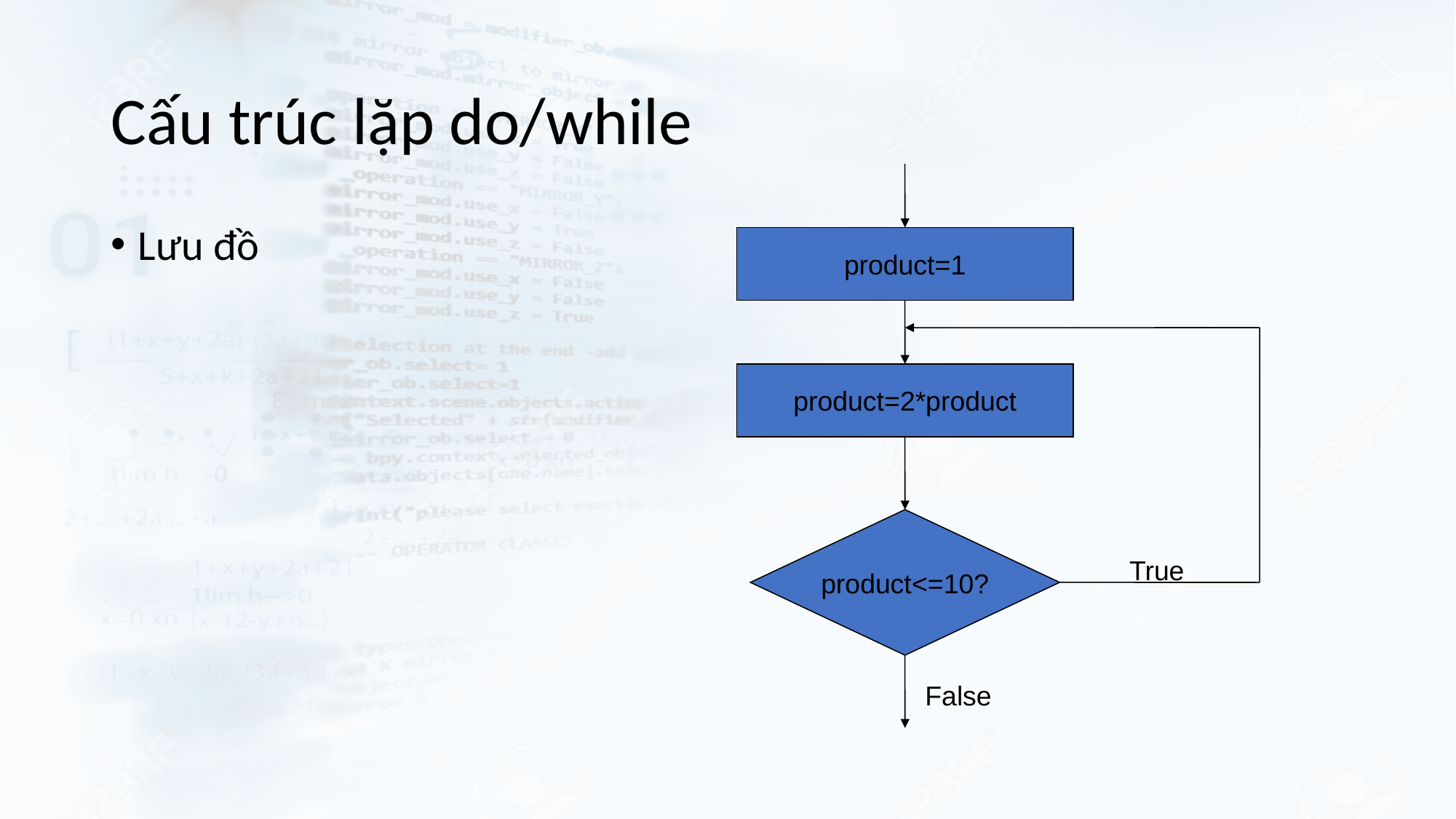

# Cấu trúc lặp do/while

product=1

product=2*product

product<=10?
True

False
Lưu đồ